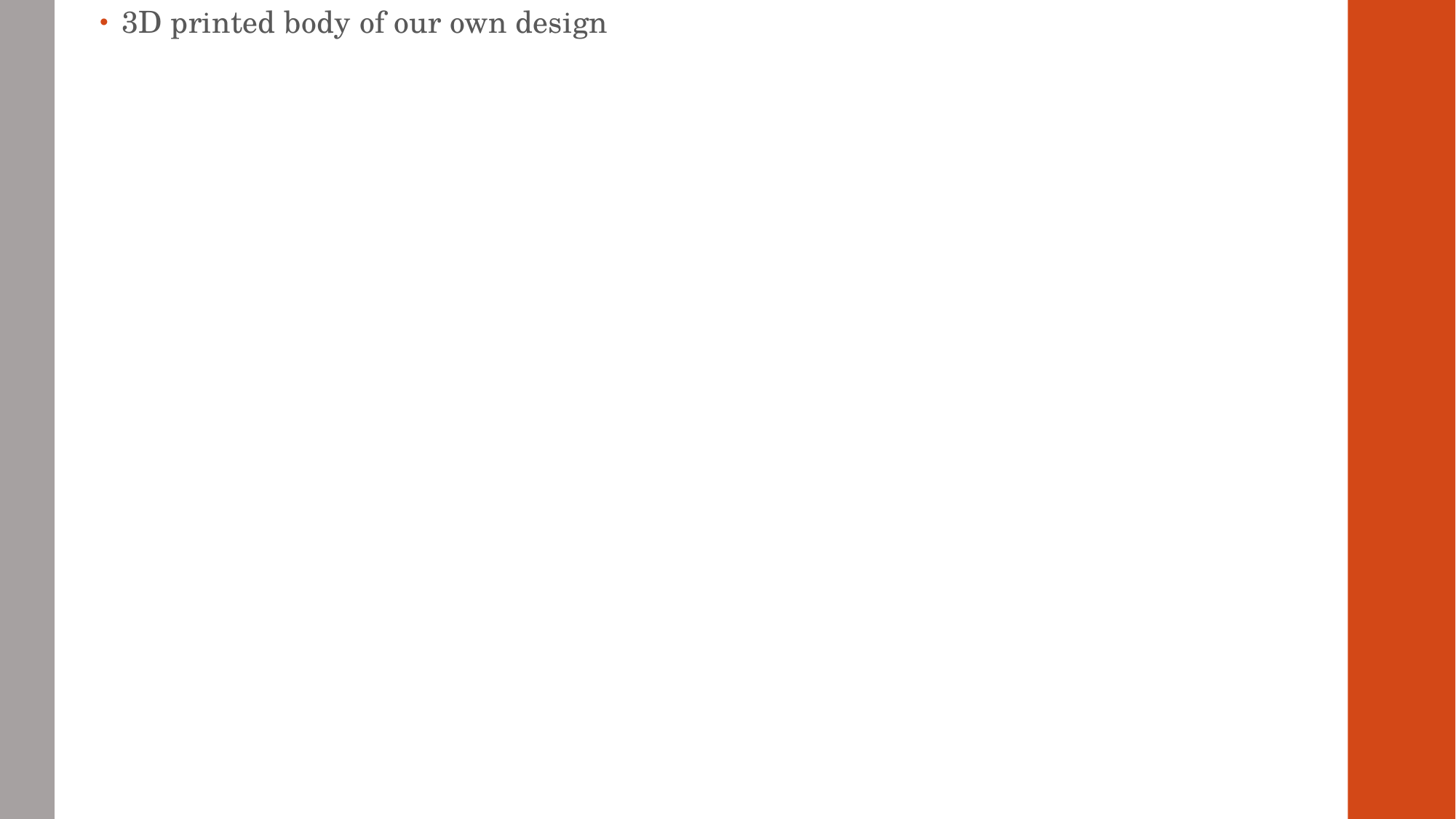

3D printed body of our own design